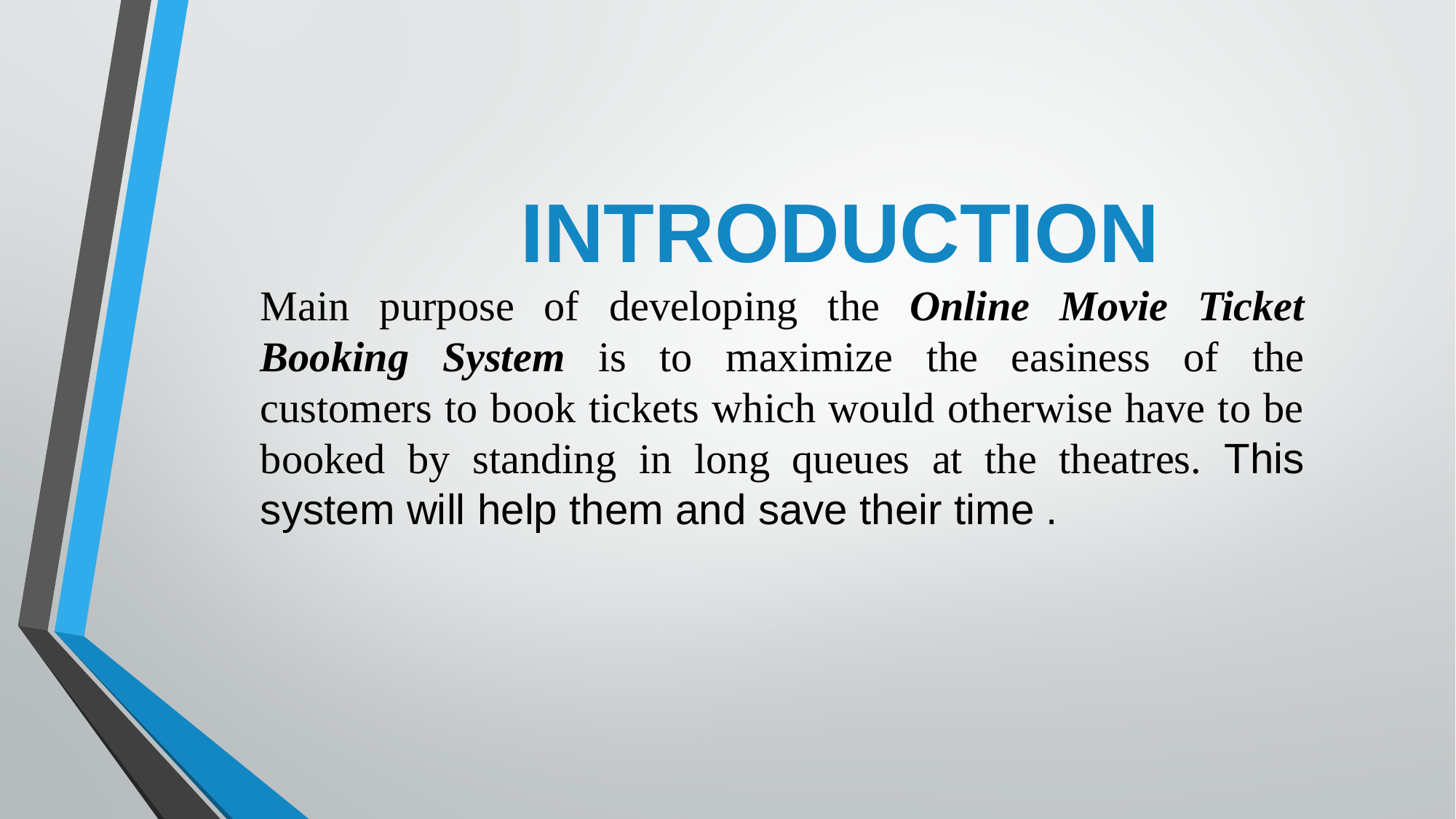

# INTRODUCTION
Main purpose of developing the Online Movie Ticket Booking System is to maximize the easiness of the customers to book tickets which would otherwise have to be booked by standing in long queues at the theatres. This system will help them and save their time .